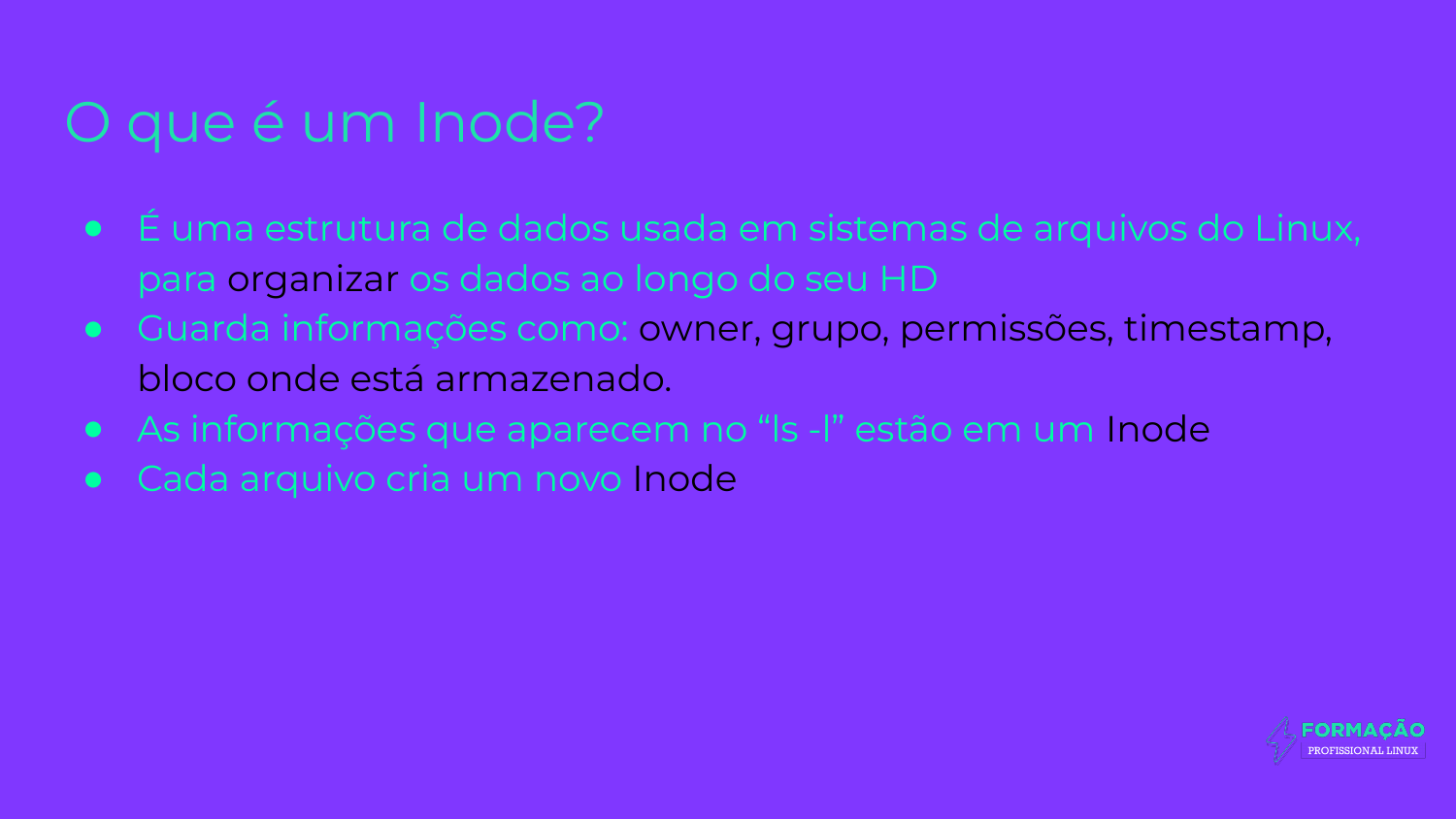

# O que é um Inode?
É uma estrutura de dados usada em sistemas de arquivos do Linux, para organizar os dados ao longo do seu HD
Guarda informações como: owner, grupo, permissões, timestamp, bloco onde está armazenado.
As informações que aparecem no “ls -l” estão em um Inode
Cada arquivo cria um novo Inode